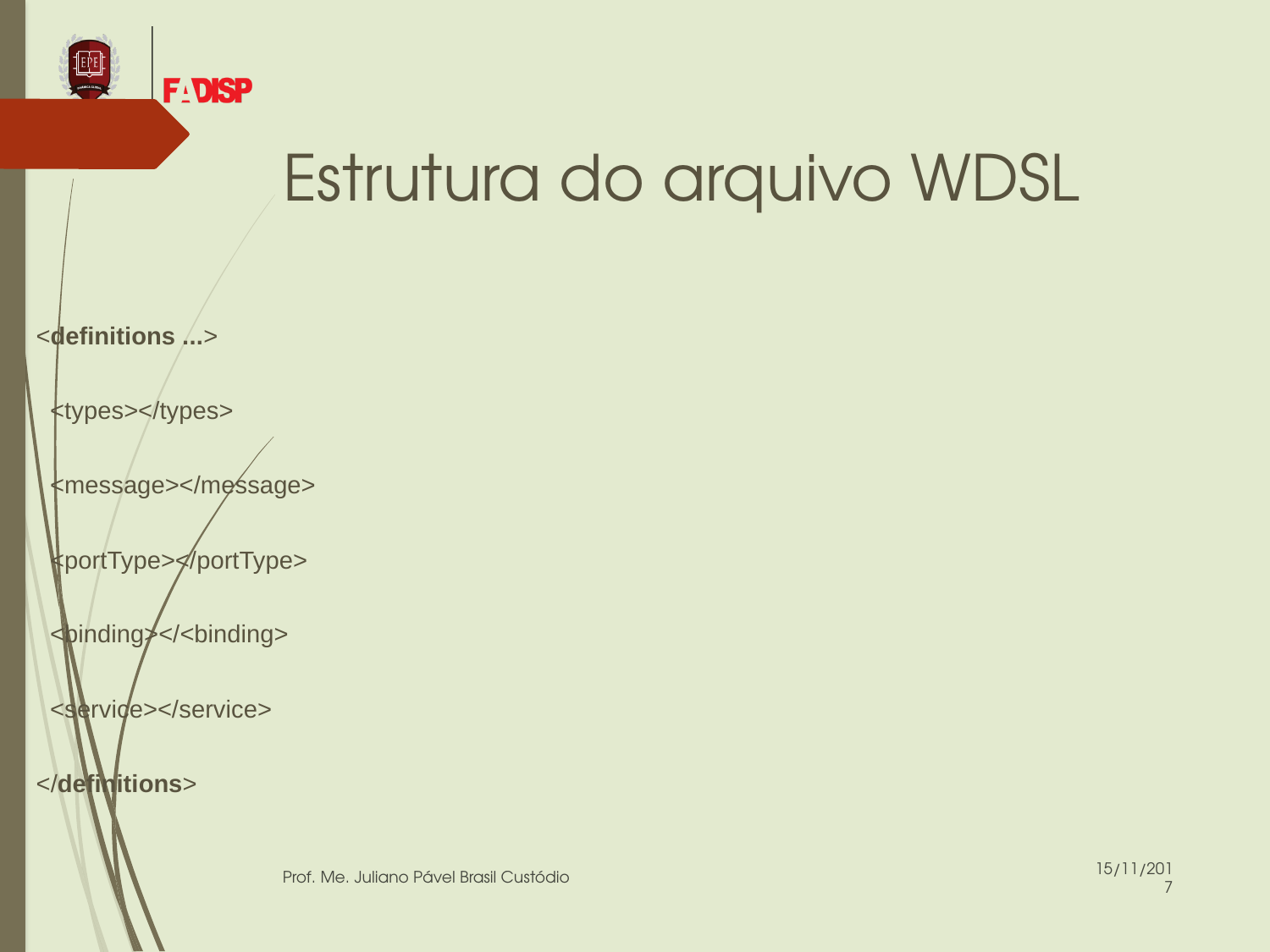

# Estrutura do arquivo WDSL
<definitions ...>

  <types></types>

  <message></message>

  <portType></portType>

  <binding></<binding>

  <service></service>

</definitions>
15/11/2017
Prof. Me. Juliano Pável Brasil Custódio